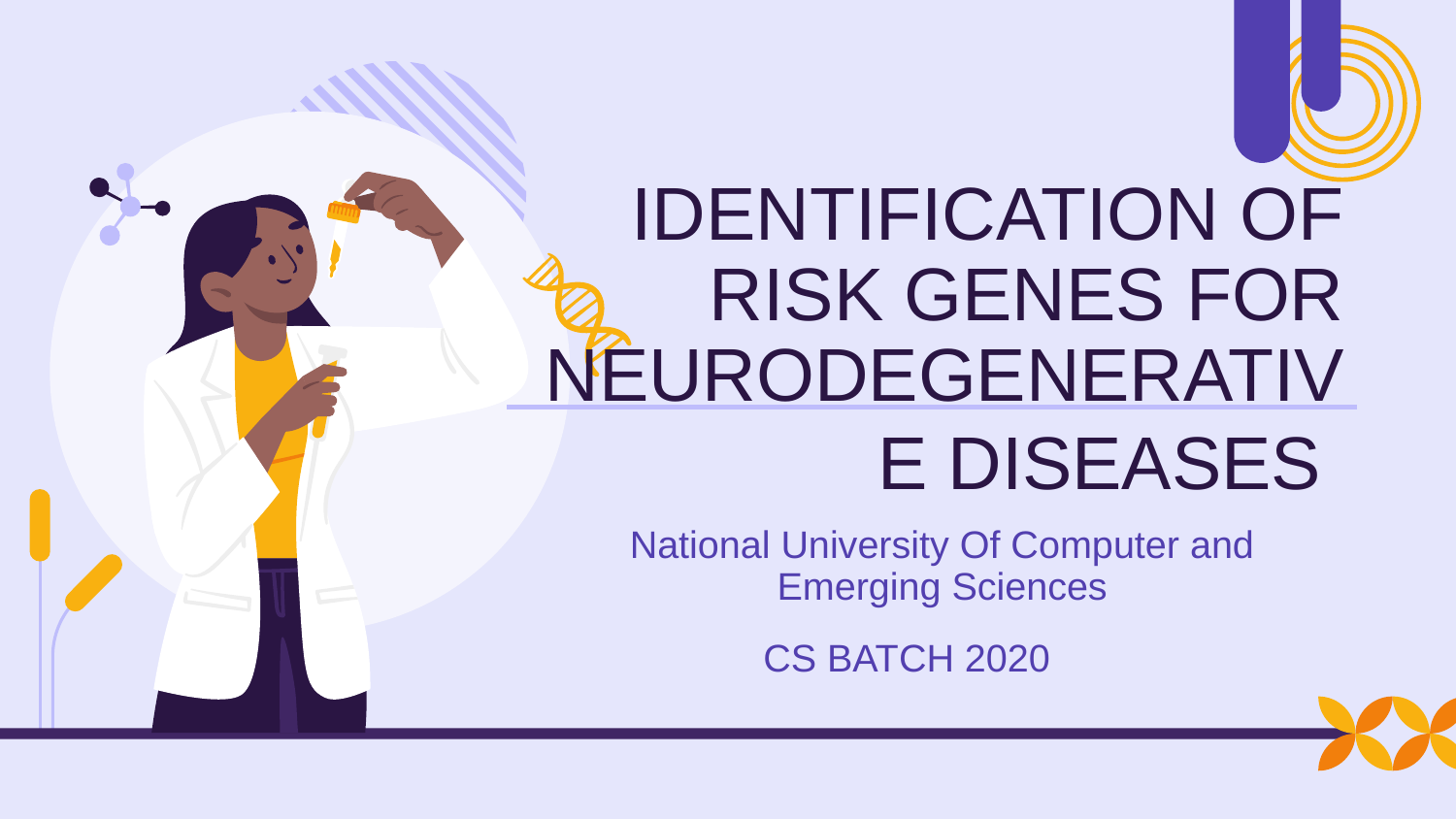

# IDENTIFICATION OF RISK GENES FOR NEURODEGENERATIVE DISEASES

National University Of Computer and Emerging Sciences
CS BATCH 2020